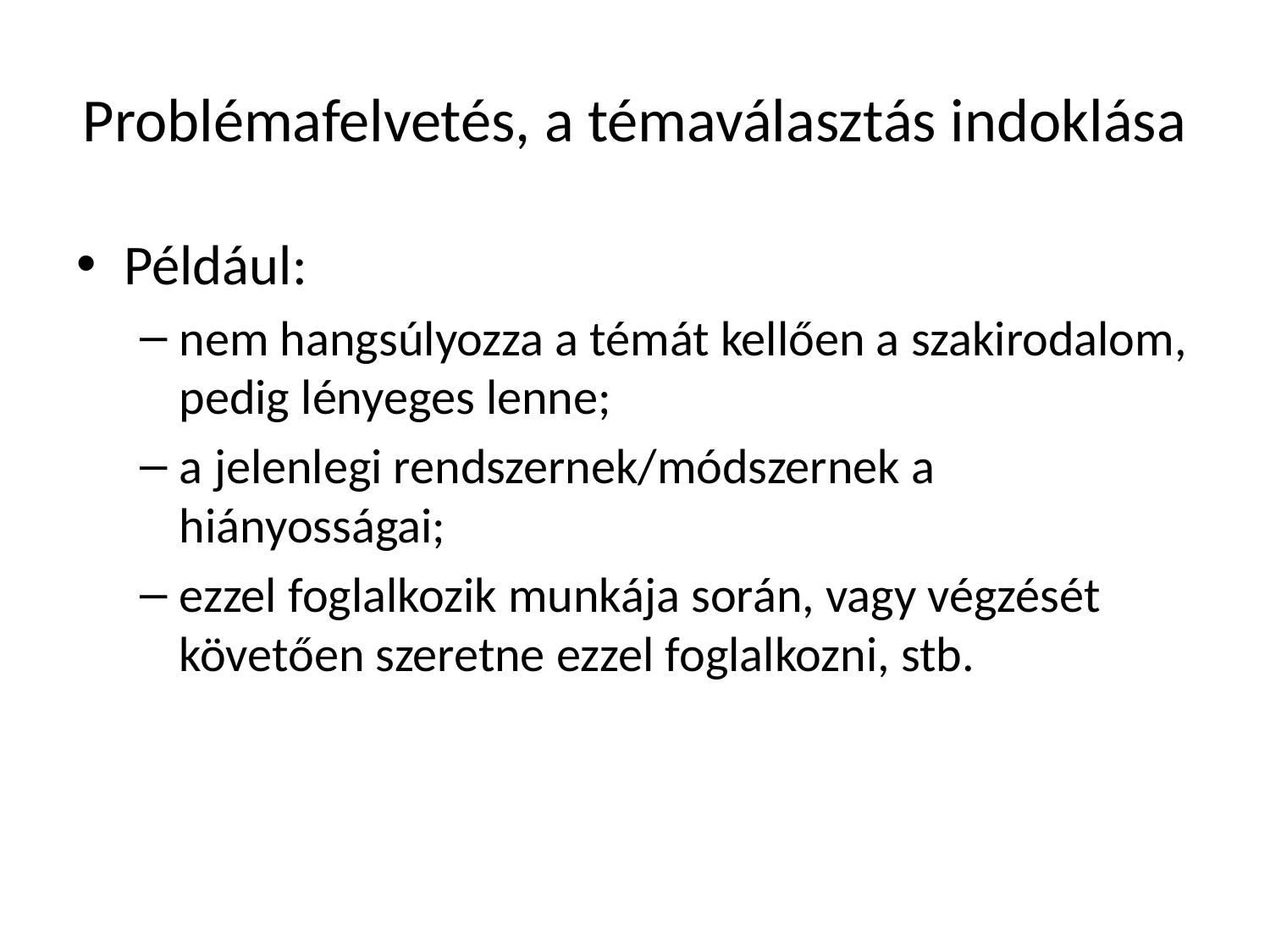

# Problémafelvetés, a témaválasztás indoklása
Például:
nem hangsúlyozza a témát kellően a szakirodalom, pedig lényeges lenne;
a jelenlegi rendszernek/módszernek a hiányosságai;
ezzel foglalkozik munkája során, vagy végzését követően szeretne ezzel foglalkozni, stb.